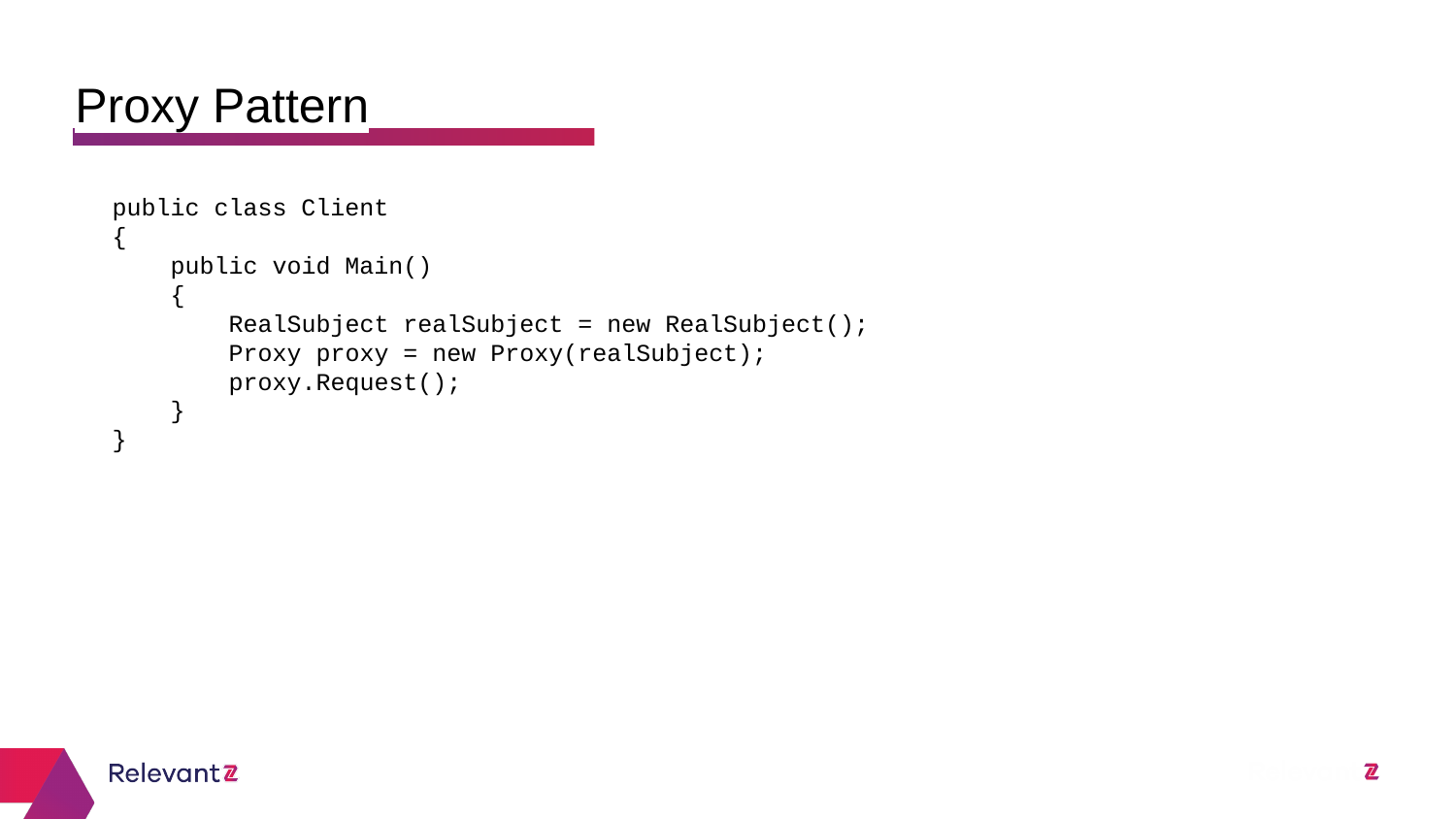

Proxy Pattern
#
public class Client
{
    public void Main()
    {
        RealSubject realSubject = new RealSubject();
        Proxy proxy = new Proxy(realSubject);
        proxy.Request();
    }
}